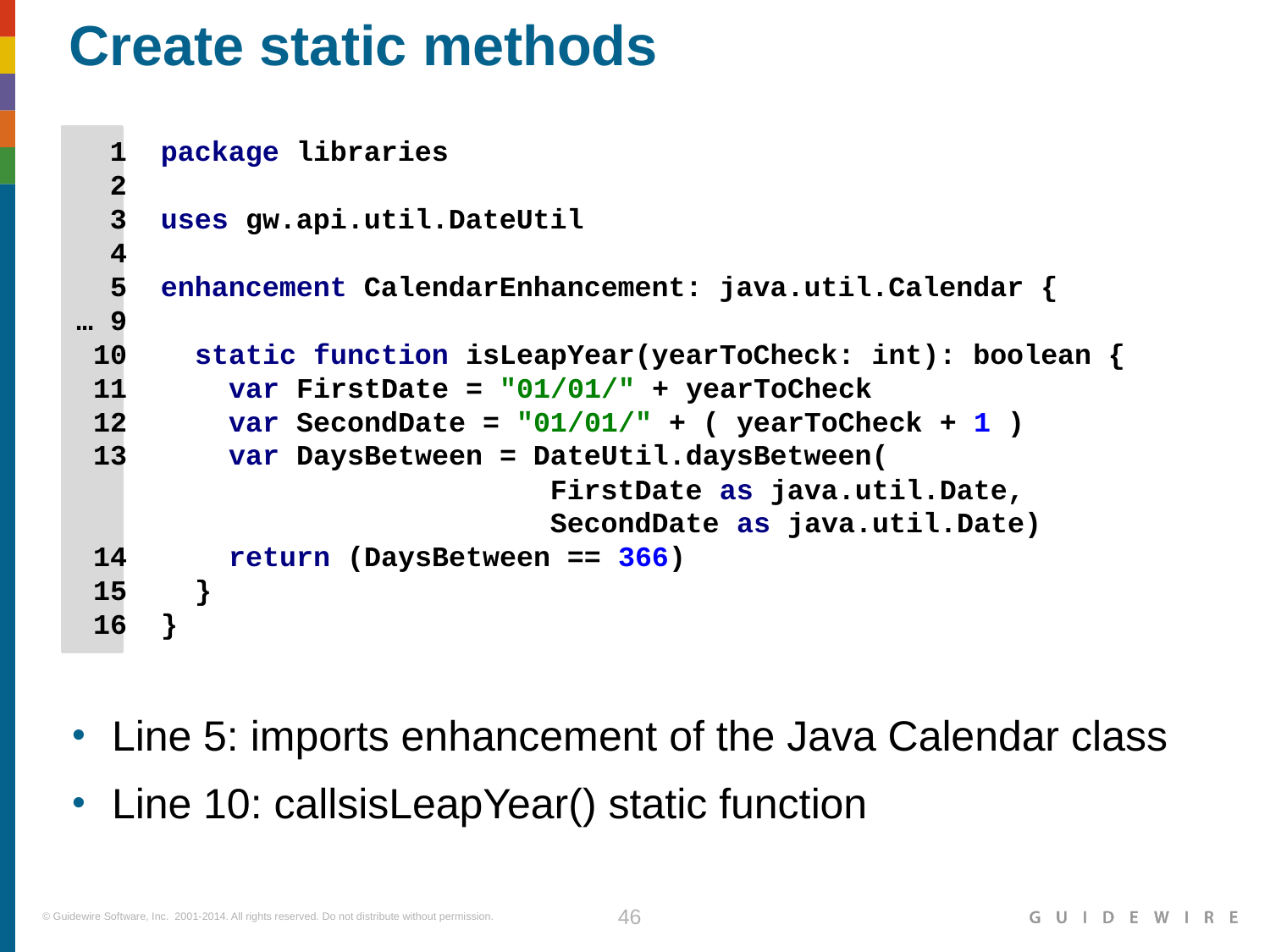

# Create static methods
  1  package libraries
  2
  3  uses gw.api.util.DateUtil
  4
  5  enhancement CalendarEnhancement: java.util.Calendar {
… 9
 10    static function isLeapYear(yearToCheck: int): boolean {
 11      var FirstDate = "01/01/" + yearToCheck
 12      var SecondDate = "01/01/" + ( yearToCheck + 1 )
 13      var DaysBetween = DateUtil.daysBetween(
                            FirstDate as java.util.Date,
                            SecondDate as java.util.Date)
 14      return (DaysBetween == 366)
 15    }
 16  }

Line 5: imports enhancement of the Java Calendar class
Line 10: callsisLeapYear() static function